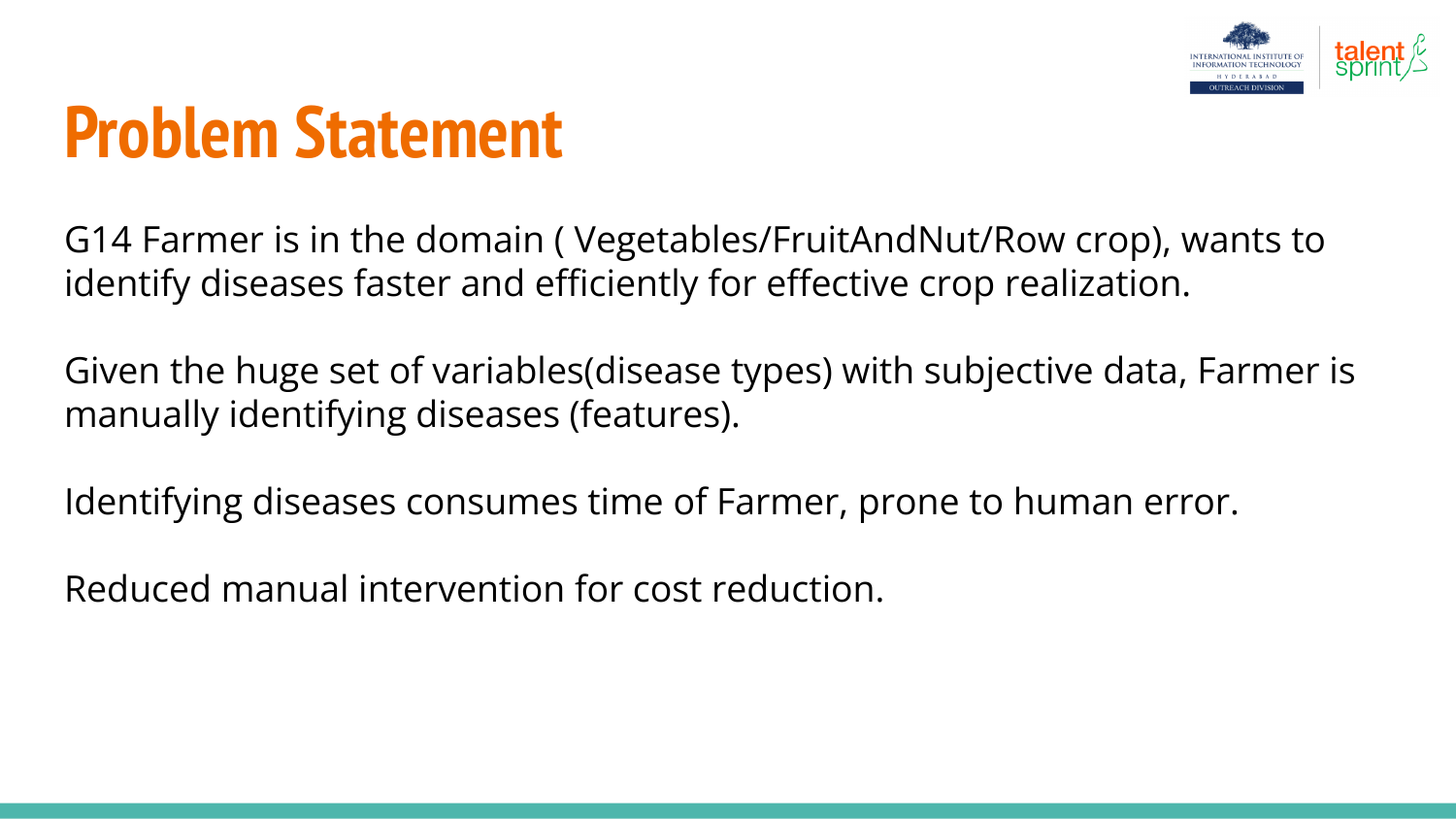

# Problem Statement
G14 Farmer is in the domain ( Vegetables/FruitAndNut/Row crop), wants to identify diseases faster and efficiently for effective crop realization.

Given the huge set of variables(disease types) with subjective data, Farmer is manually identifying diseases (features).

Identifying diseases consumes time of Farmer, prone to human error.

Reduced manual intervention for cost reduction.